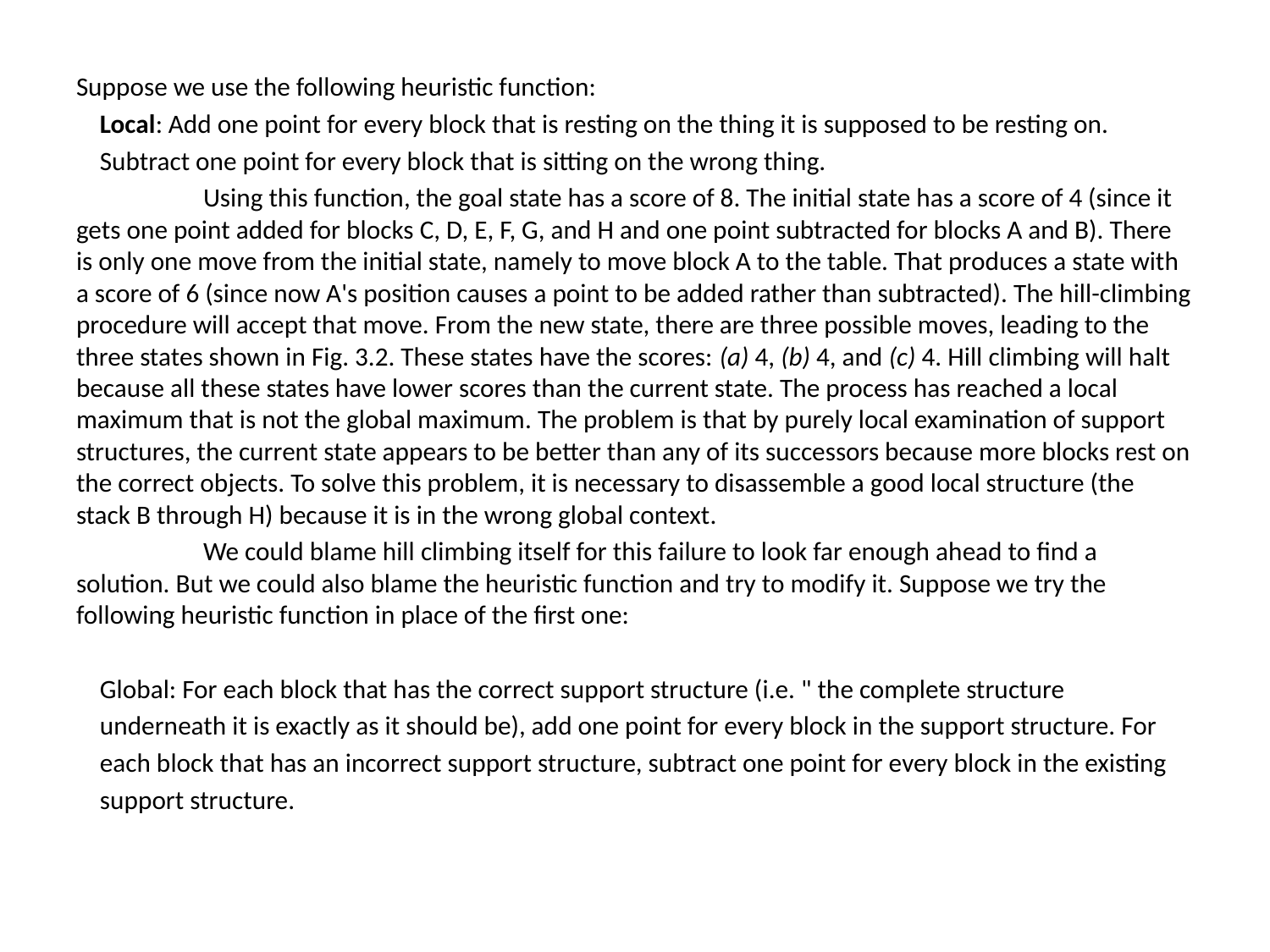

Suppose we use the following heuristic function:
    Local: Add one point for every block that is resting on the thing it is supposed to be resting on.
    Subtract one point for every block that is sitting on the wrong thing.
	Using this function, the goal state has a score of 8. The initial state has a score of 4 (since it gets one point added for blocks C, D, E, F, G, and H and one point subtracted for blocks A and B). There is only one move from the initial state, namely to move block A to the table. That produces a state with a score of 6 (since now A's position causes a point to be added rather than subtracted). The hill-climbing procedure will accept that move. From the new state, there are three possible moves, leading to the three states shown in Fig. 3.2. These states have the scores: (a) 4, (b) 4, and (c) 4. Hill climbing will halt because all these states have lower scores than the current state. The process has reached a local maximum that is not the global maximum. The problem is that by purely local examination of support structures, the current state appears to be better than any of its successors because more blocks rest on the correct objects. To solve this problem, it is necessary to disassemble a good local structure (the stack B through H) because it is in the wrong global context.
	We could blame hill climbing itself for this failure to look far enough ahead to find a solution. But we could also blame the heuristic function and try to modify it. Suppose we try the following heuristic function in place of the first one:

    Global: For each block that has the correct support structure (i.e. " the complete structure
    underneath it is exactly as it should be), add one point for every block in the support structure. For
    each block that has an incorrect support structure, subtract one point for every block in the existing
    support structure.